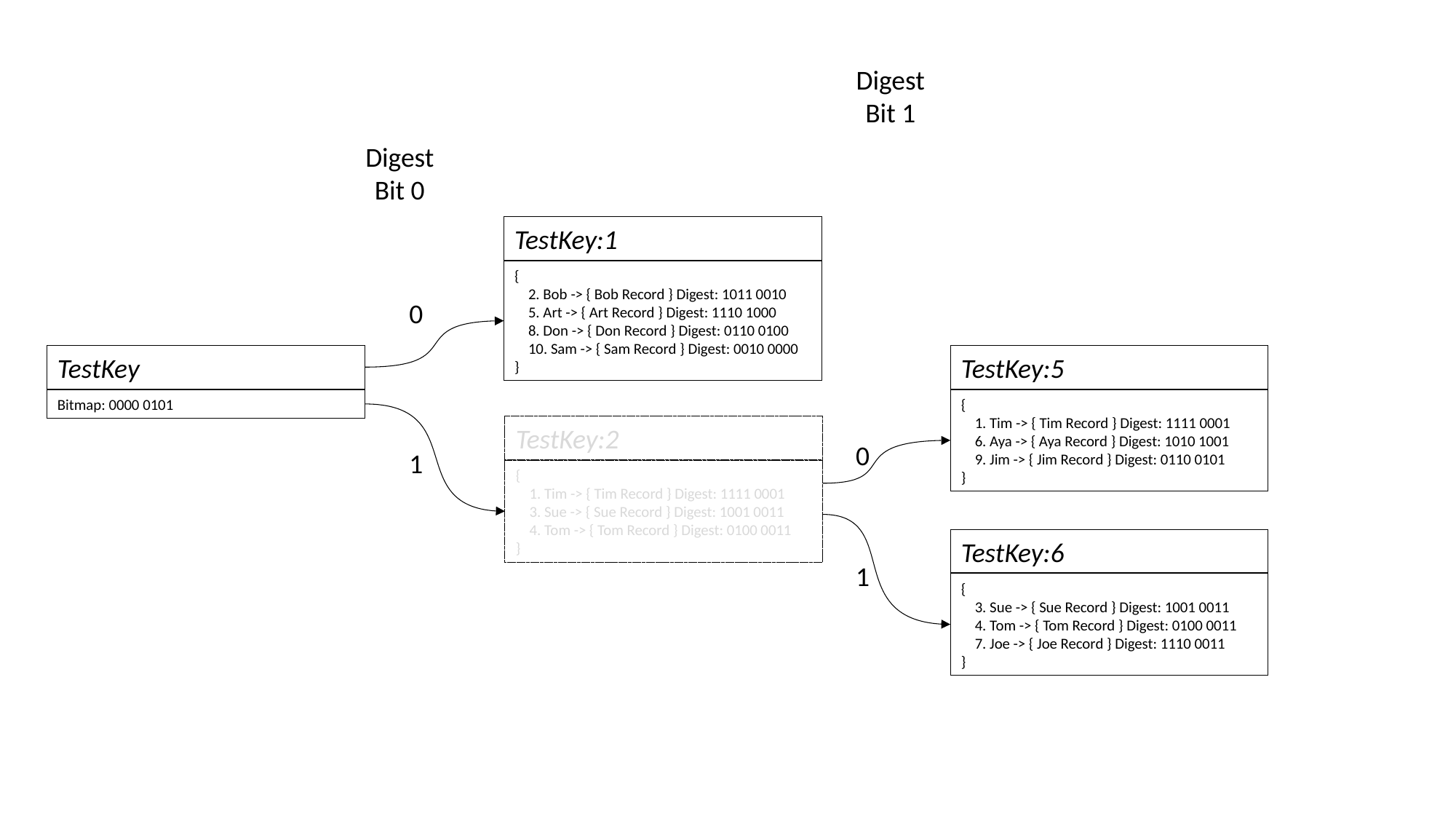

Digest
Bit 1
Digest
Bit 0
TestKey:1
{
    2. Bob -> { Bob Record } Digest: 1011 0010
    5. Art -> { Art Record } Digest: 1110 1000
    8. Don -> { Don Record } Digest: 0110 0100
    10. Sam -> { Sam Record } Digest: 0010 0000
}
0
TestKey
Bitmap: 0000 0101
TestKey:5
{
    1. Tim -> { Tim Record } Digest: 1111 0001
    6. Aya -> { Aya Record } Digest: 1010 1001
    9. Jim -> { Jim Record } Digest: 0110 0101
}
TestKey:2
{
    1. Tim -> { Tim Record } Digest: 1111 0001
    3. Sue -> { Sue Record } Digest: 1001 0011
    4. Tom -> { Tom Record } Digest: 0100 0011
}
0
1
TestKey:6
{
    3. Sue -> { Sue Record } Digest: 1001 0011
    4. Tom -> { Tom Record } Digest: 0100 0011
    7. Joe -> { Joe Record } Digest: 1110 0011
}
1